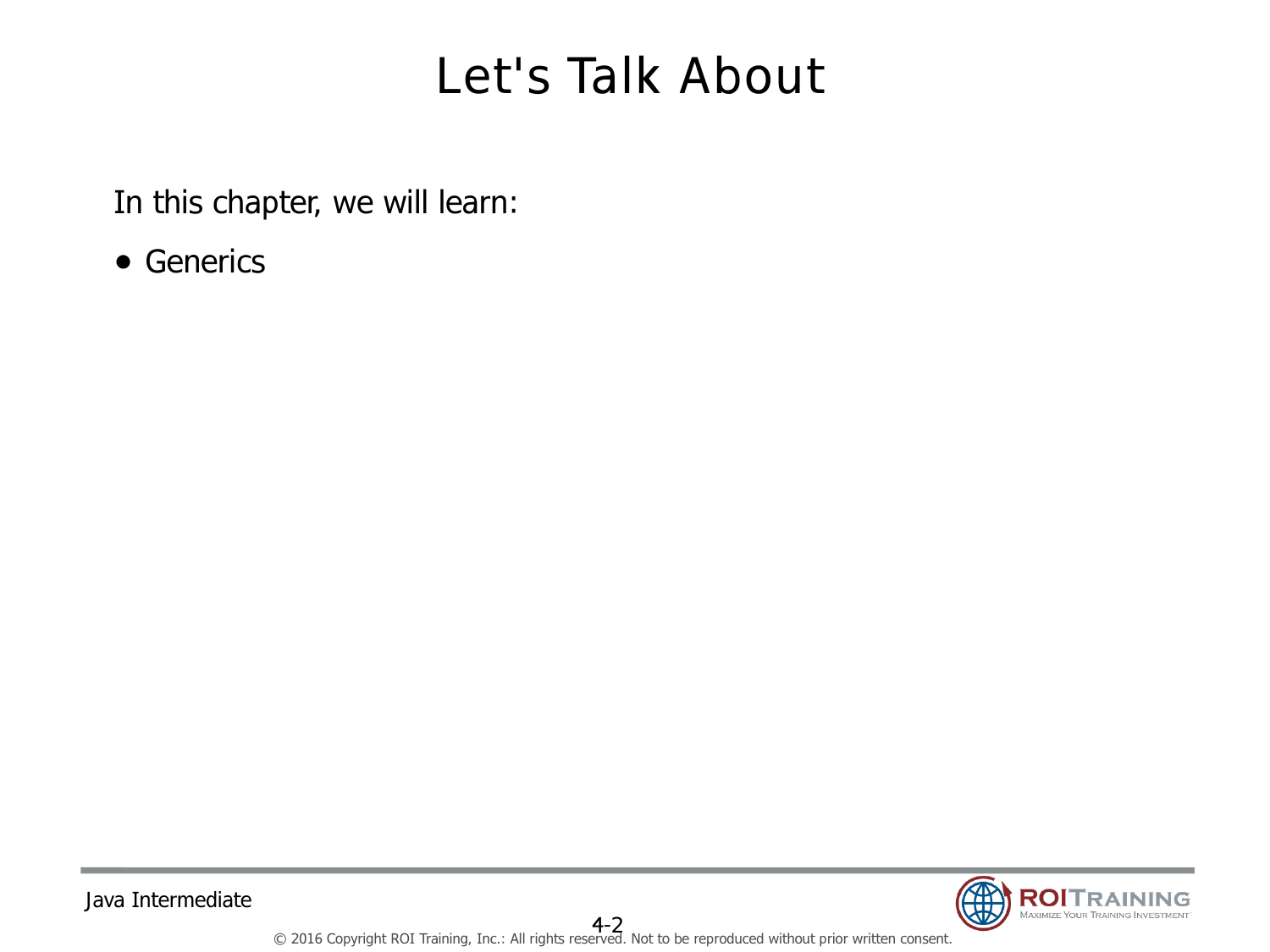

# Let's Talk About
In this chapter, we will learn:
Generics